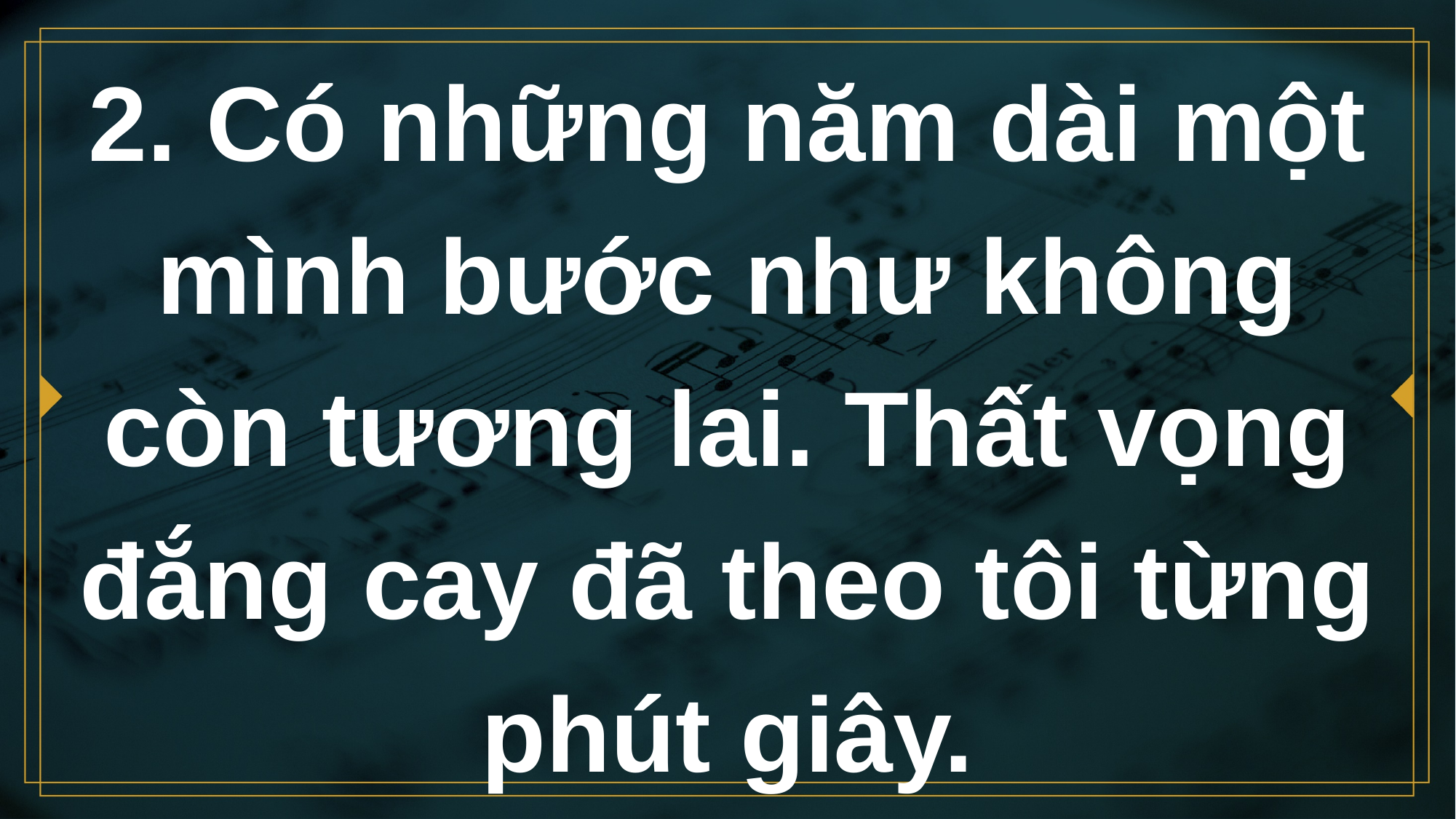

# 2. Có những năm dài một mình bước như không còn tương lai. Thất vọng đắng cay đã theo tôi từng phút giây.